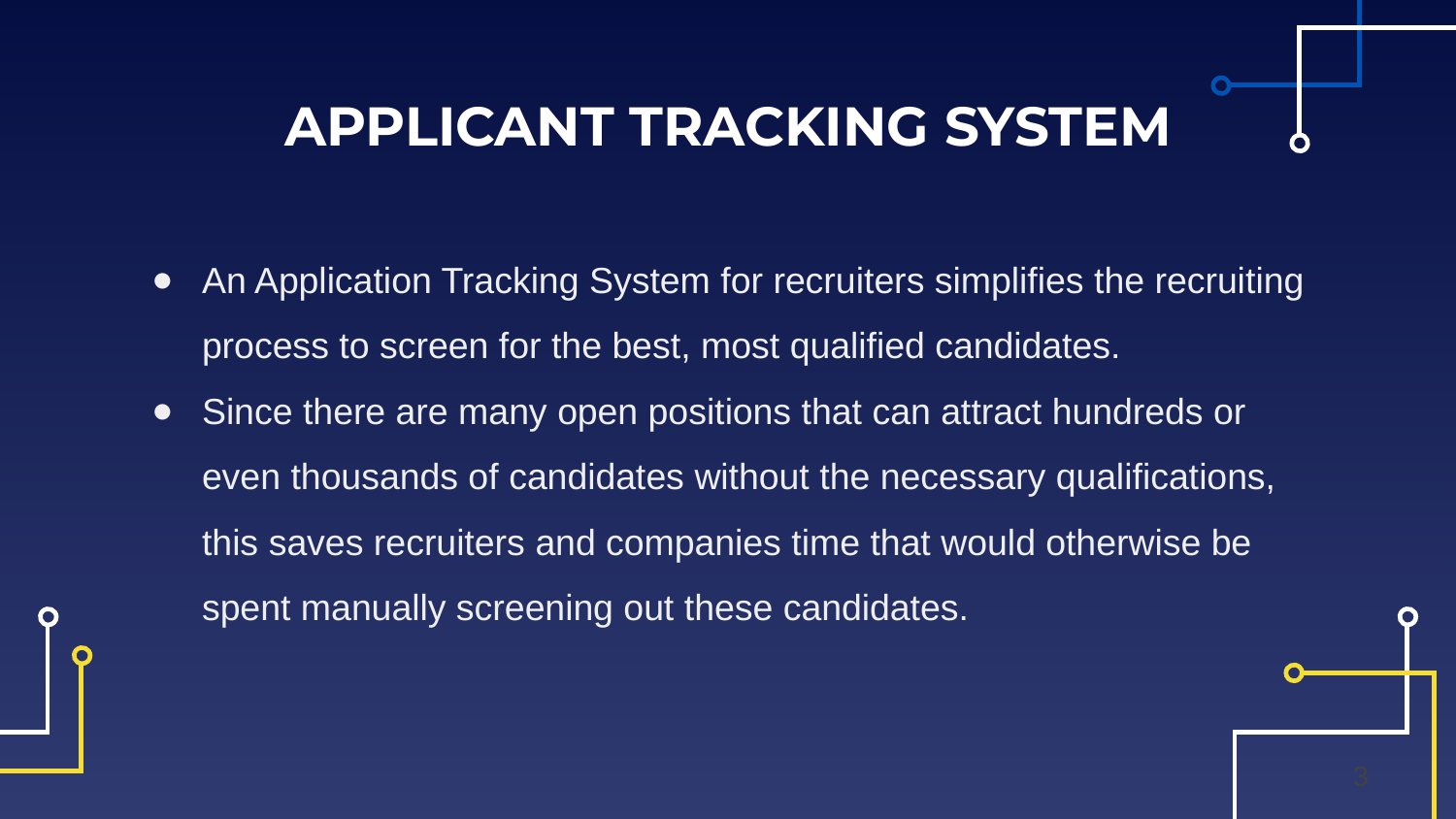

# APPLICANT TRACKING SYSTEM
An Application Tracking System for recruiters simplifies the recruiting process to screen for the best, most qualified candidates.
Since there are many open positions that can attract hundreds or even thousands of candidates without the necessary qualifications, this saves recruiters and companies time that would otherwise be spent manually screening out these candidates.

3